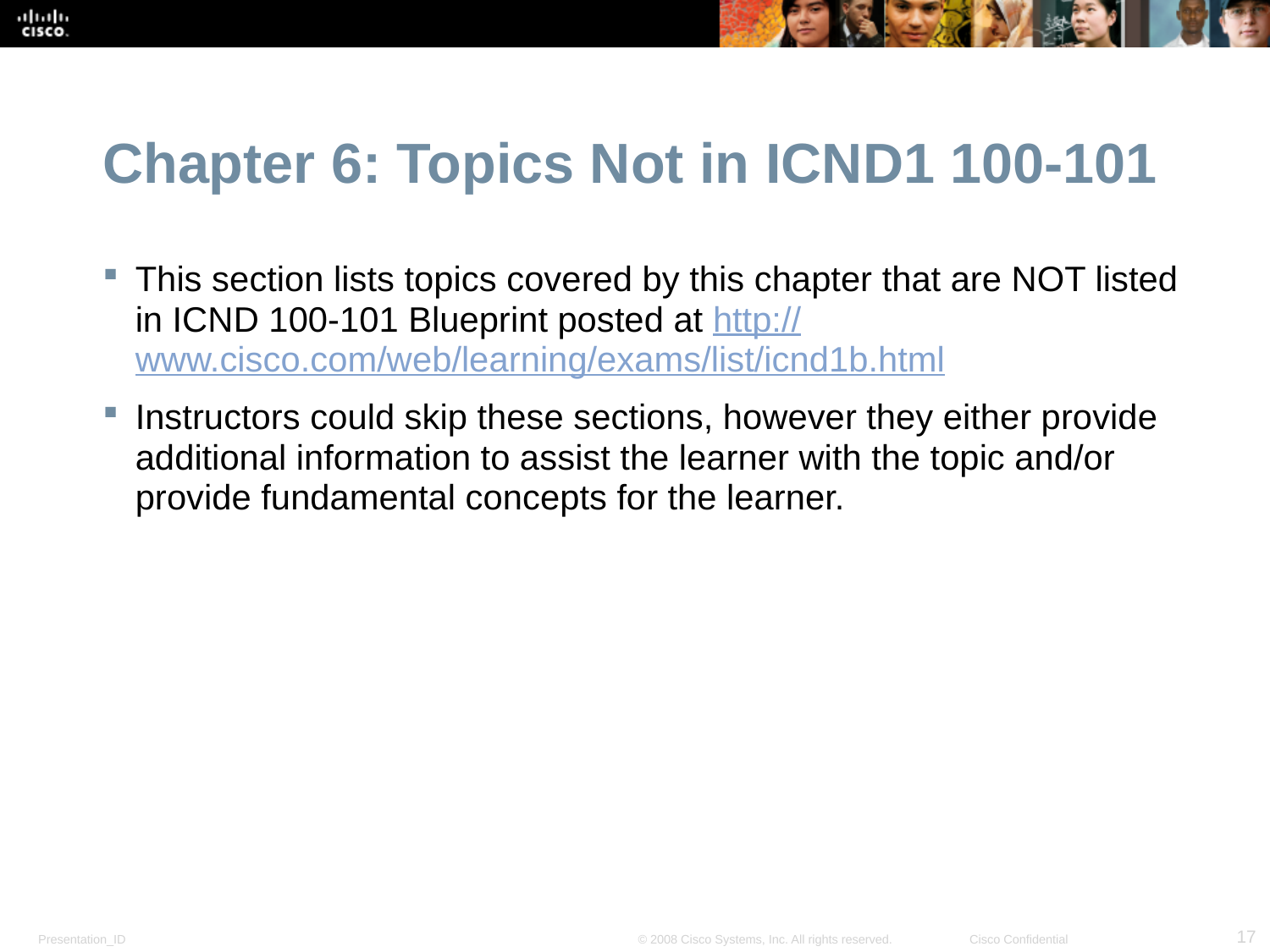

Chapter 6: Topics Not in ICND1 100-101
This section lists topics covered by this chapter that are NOT listed in ICND 100-101 Blueprint posted at http://www.cisco.com/web/learning/exams/list/icnd1b.html
Instructors could skip these sections, however they either provide additional information to assist the learner with the topic and/or provide fundamental concepts for the learner.